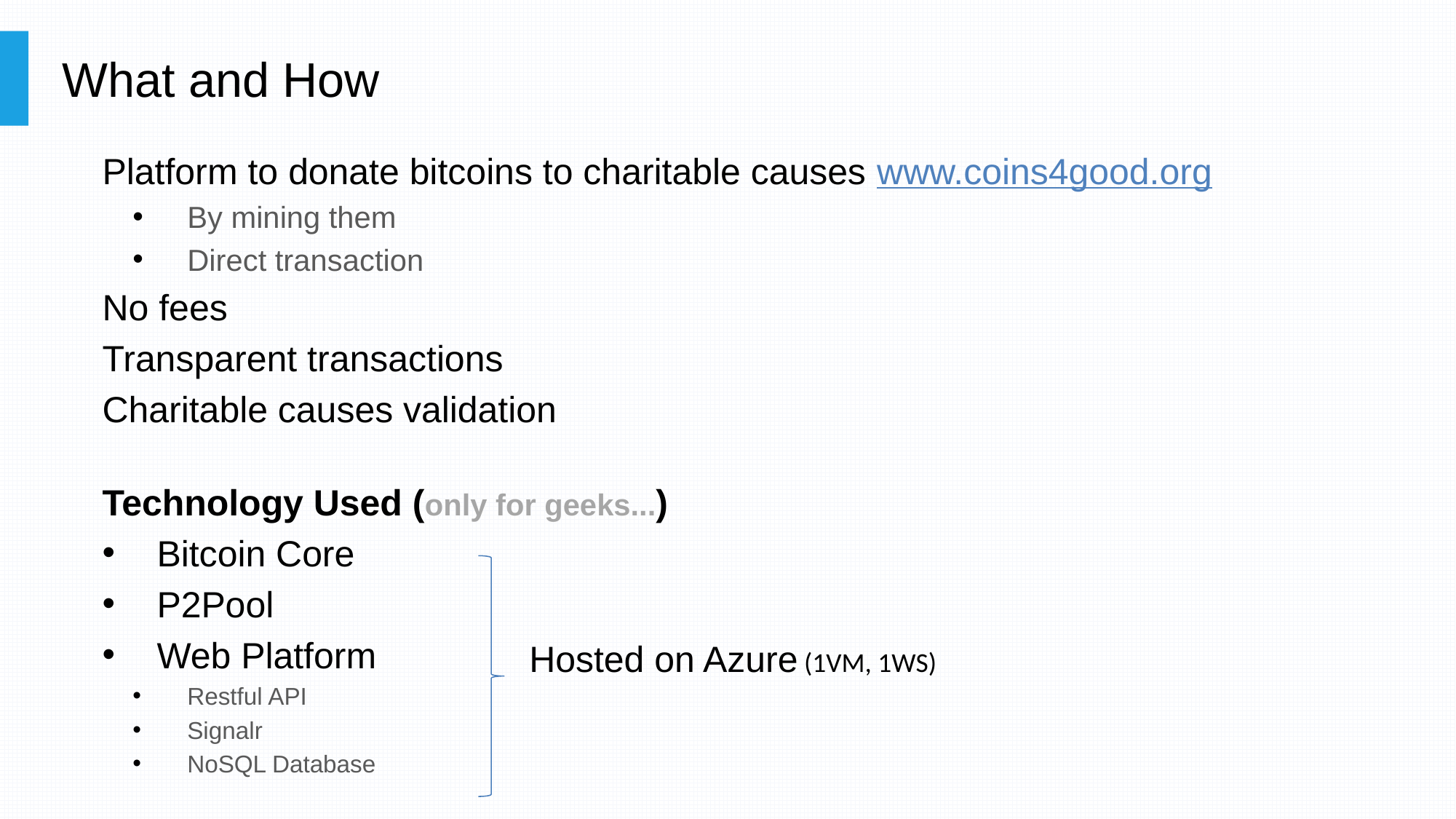

# What and How
Platform to donate bitcoins to charitable causes www.coins4good.org
By mining them
Direct transaction
No fees
Transparent transactions
Charitable causes validation

Technology Used (only for geeks...)
Bitcoin Core
P2Pool
Web Platform
Restful API
Signalr
NoSQL Database

Hosted on Azure (1VM, 1WS)